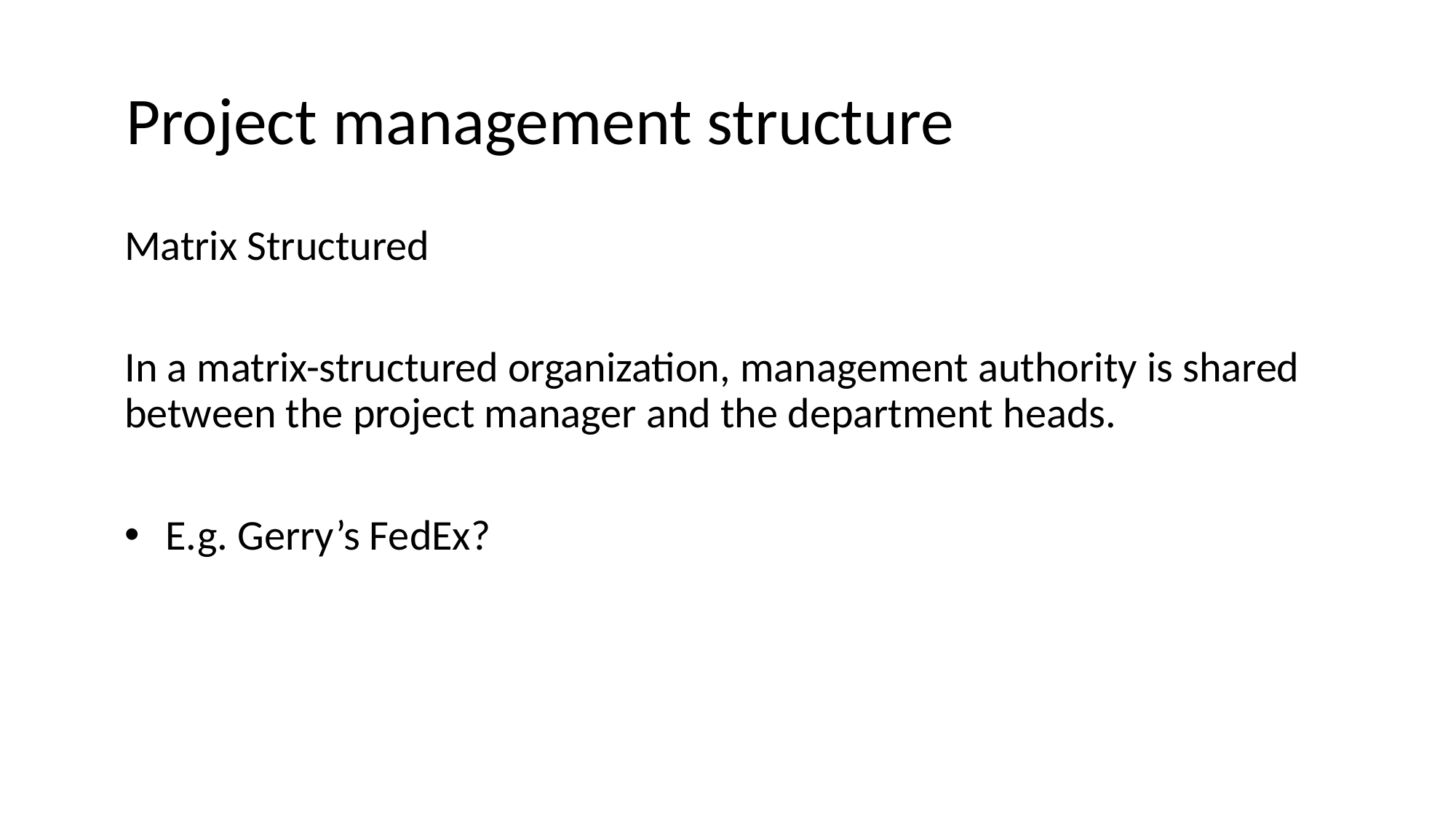

# Project management structure
Matrix Structured

In a matrix-structured organization, management authority is shared between the project manager and the department heads.

E.g. Gerry’s FedEx?